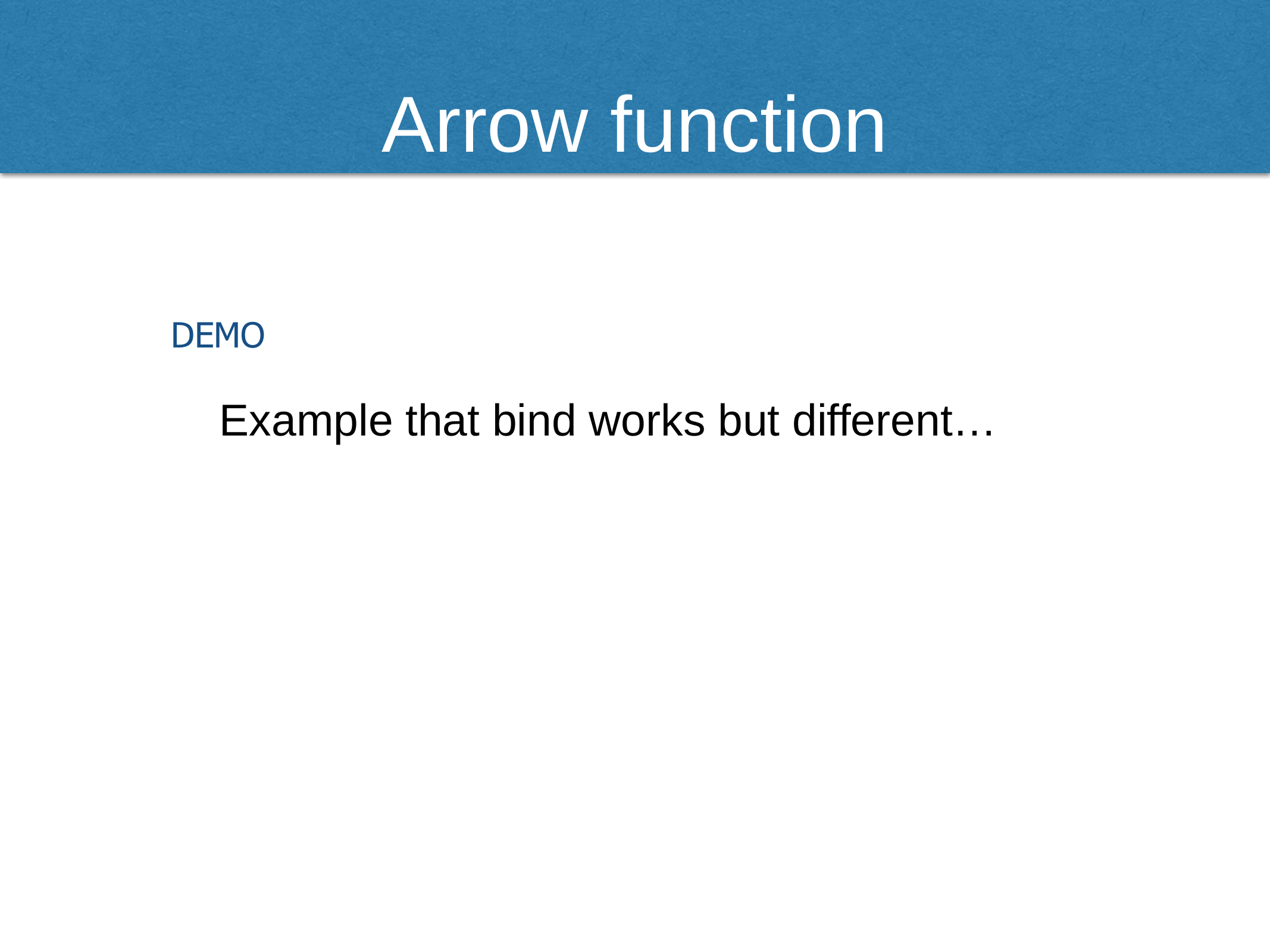

# Arrow function
DEMO
Example that bind works but different…